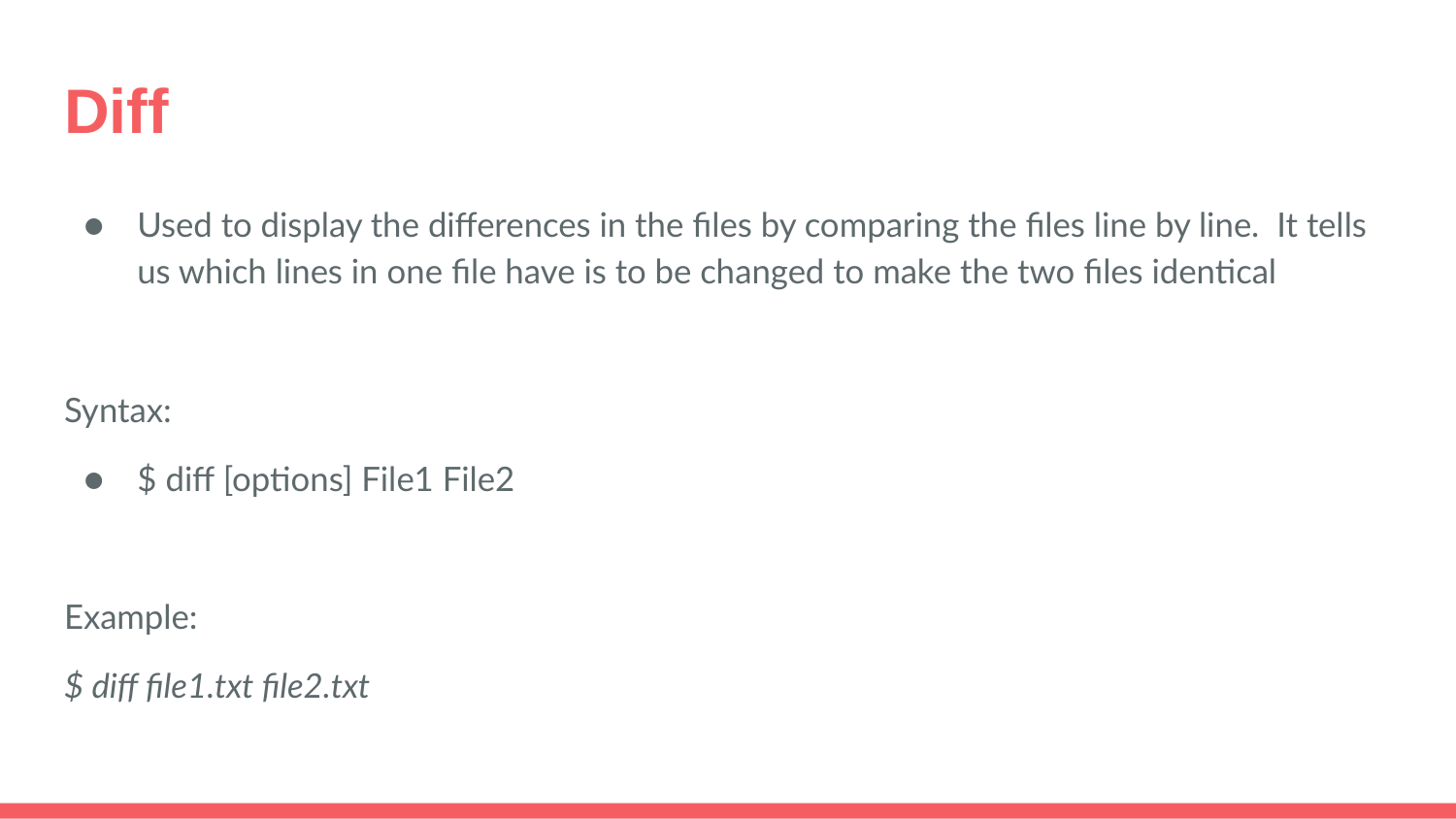

# Diff
Used to display the differences in the files by comparing the files line by line.  It tells us which lines in one file have is to be changed to make the two files identical

Syntax:
$ diff [options] File1 File2

Example:
$ diff file1.txt file2.txt